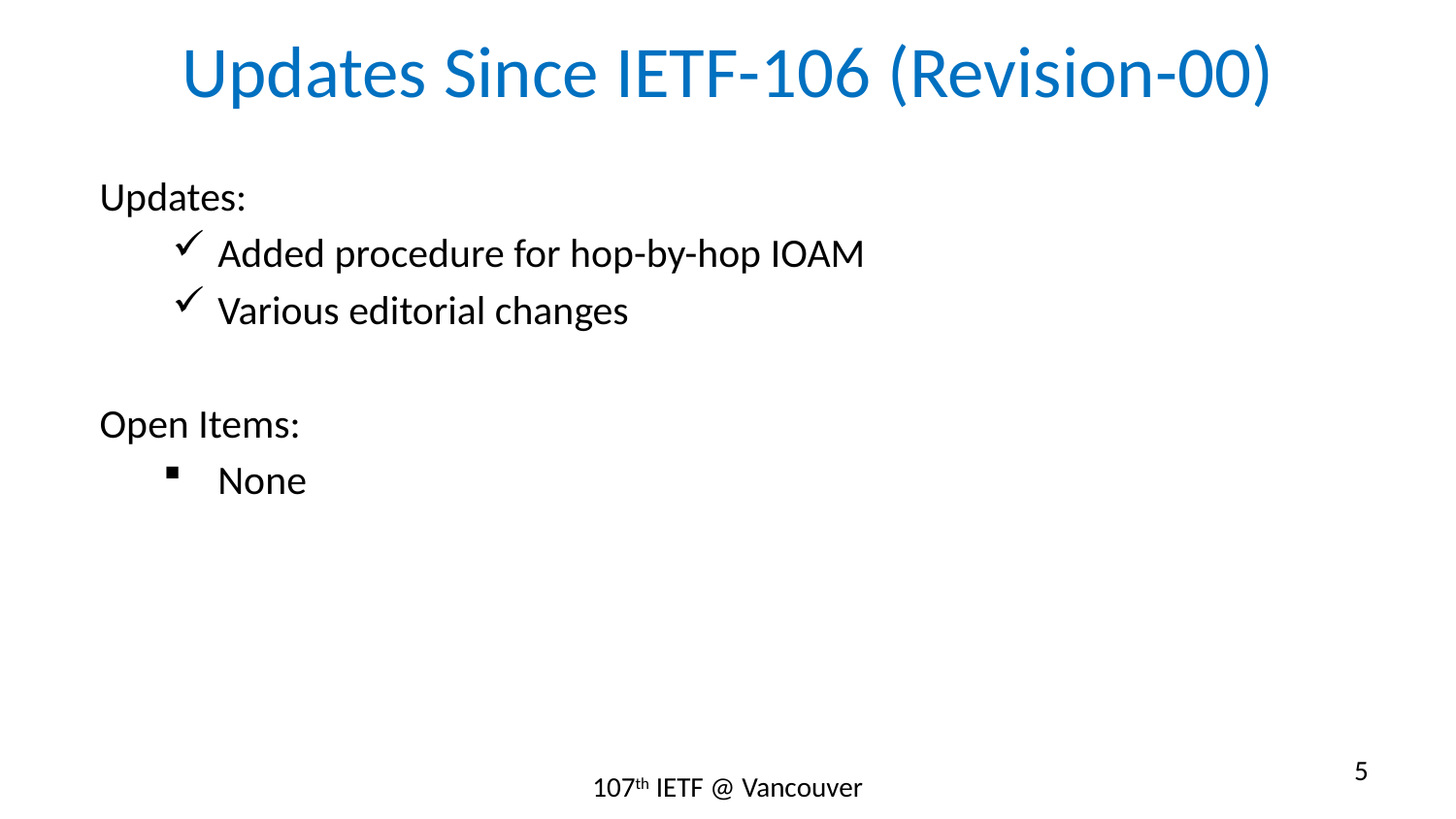

# Updates Since IETF-106 (Revision-00)
Updates:
Added procedure for hop-by-hop IOAM
Various editorial changes

Open Items:
None
5
107th IETF @ Vancouver